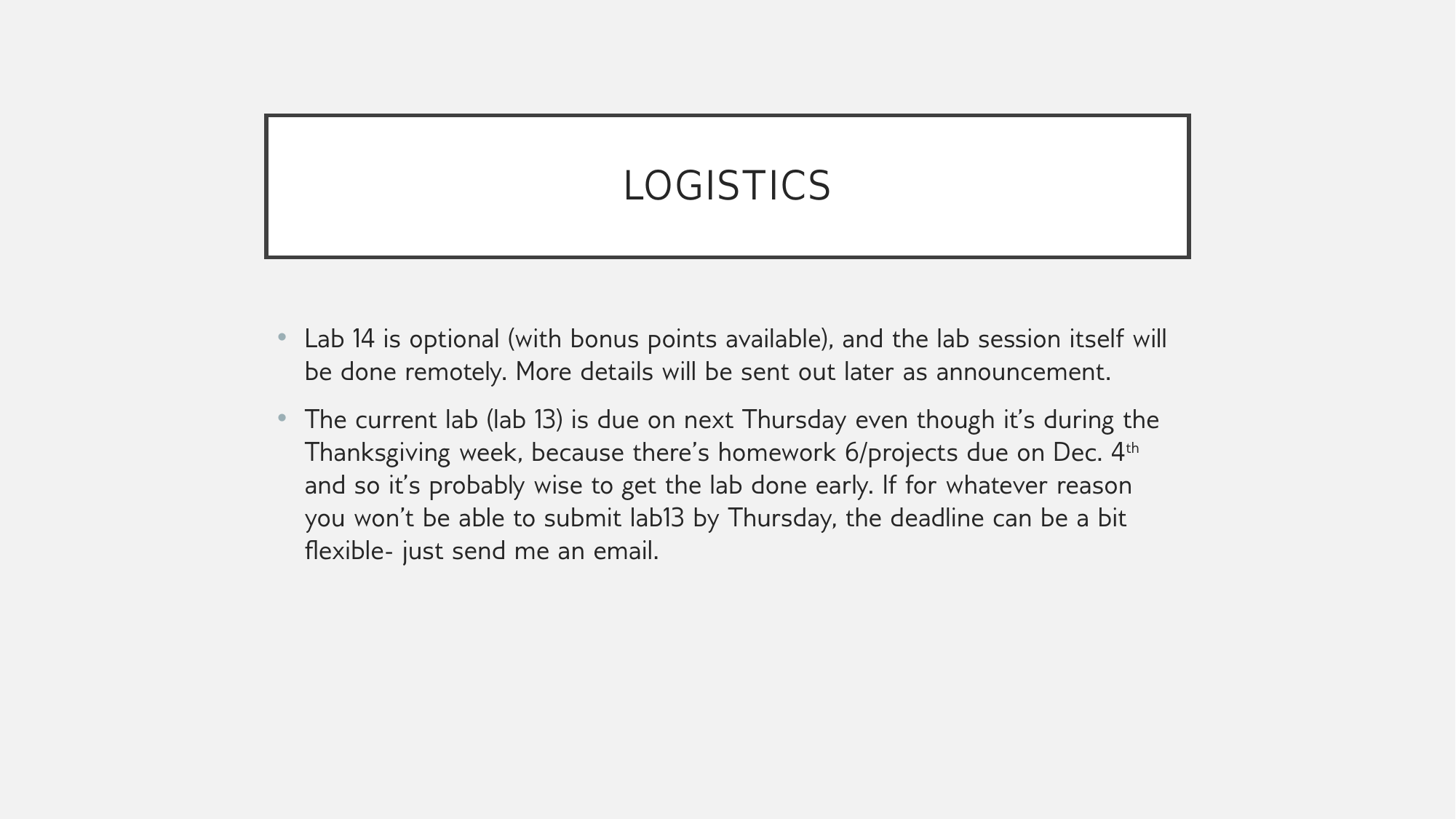

# Logistics
Lab 14 is optional (with bonus points available), and the lab session itself will be done remotely. More details will be sent out later as announcement.
The current lab (lab 13) is due on next Thursday even though it’s during the Thanksgiving week, because there’s homework 6/projects due on Dec. 4th and so it’s probably wise to get the lab done early. If for whatever reason you won’t be able to submit lab13 by Thursday, the deadline can be a bit flexible- just send me an email.